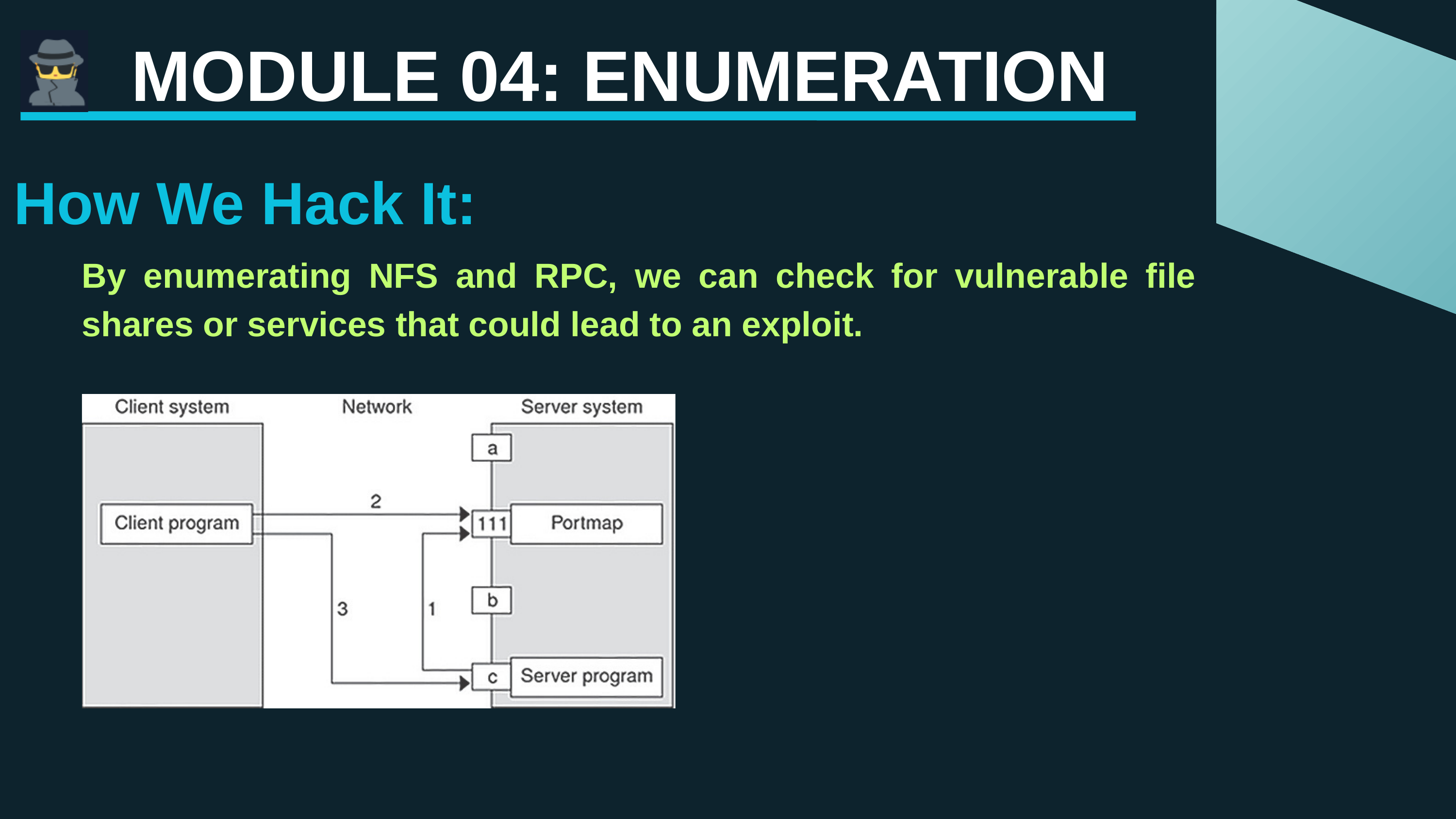

MODULE 04: ENUMERATION

How We Hack It:
By enumerating NFS and RPC, we can check for vulnerable file shares or services that could lead to an exploit.